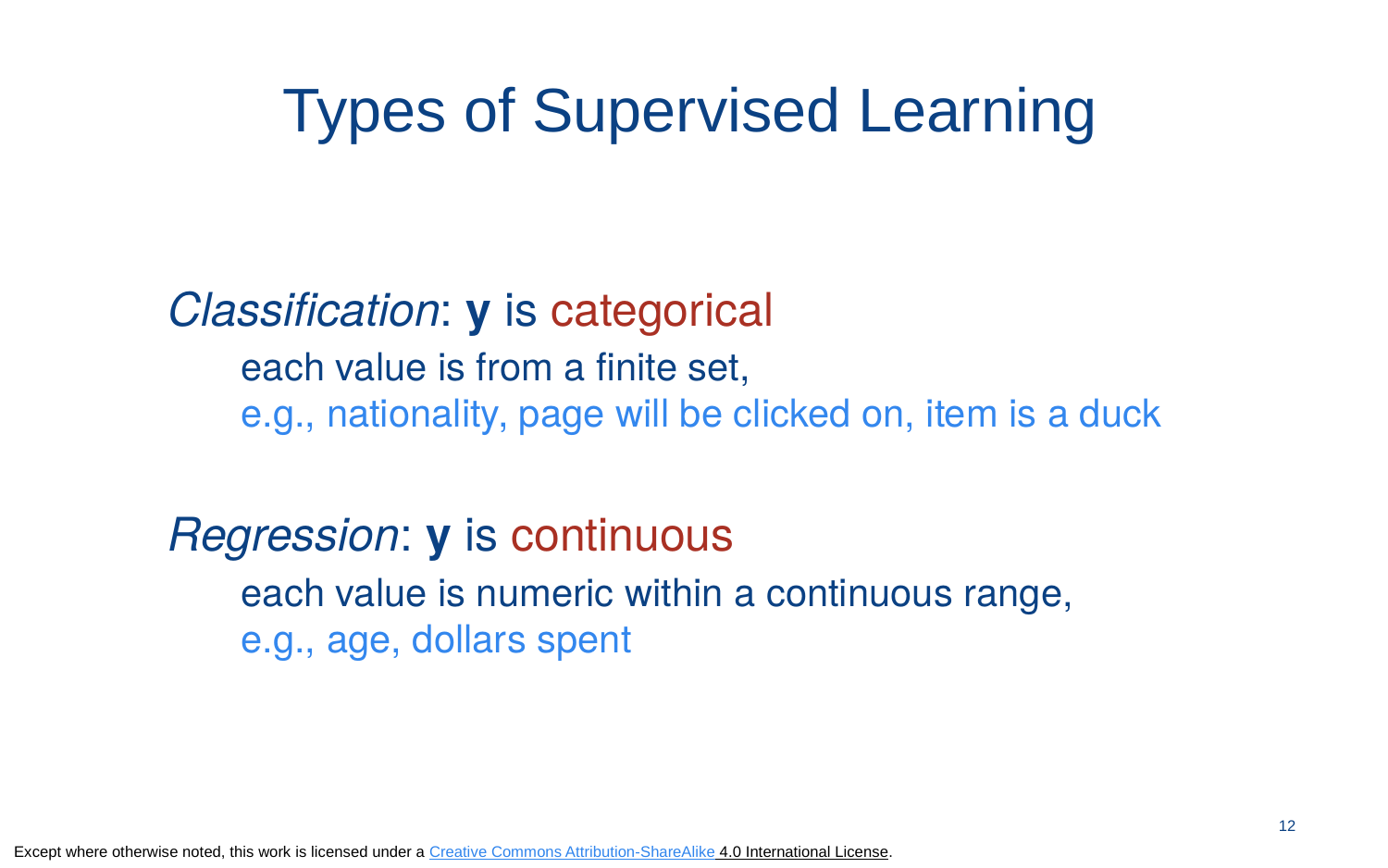

# Types of Supervised Learning
Classification: y is categorical
each value is from a finite set,
e.g., nationality, page will be clicked on, item is a duck

Regression: y is continuous
each value is numeric within a continuous range,
e.g., age, dollars spent

12